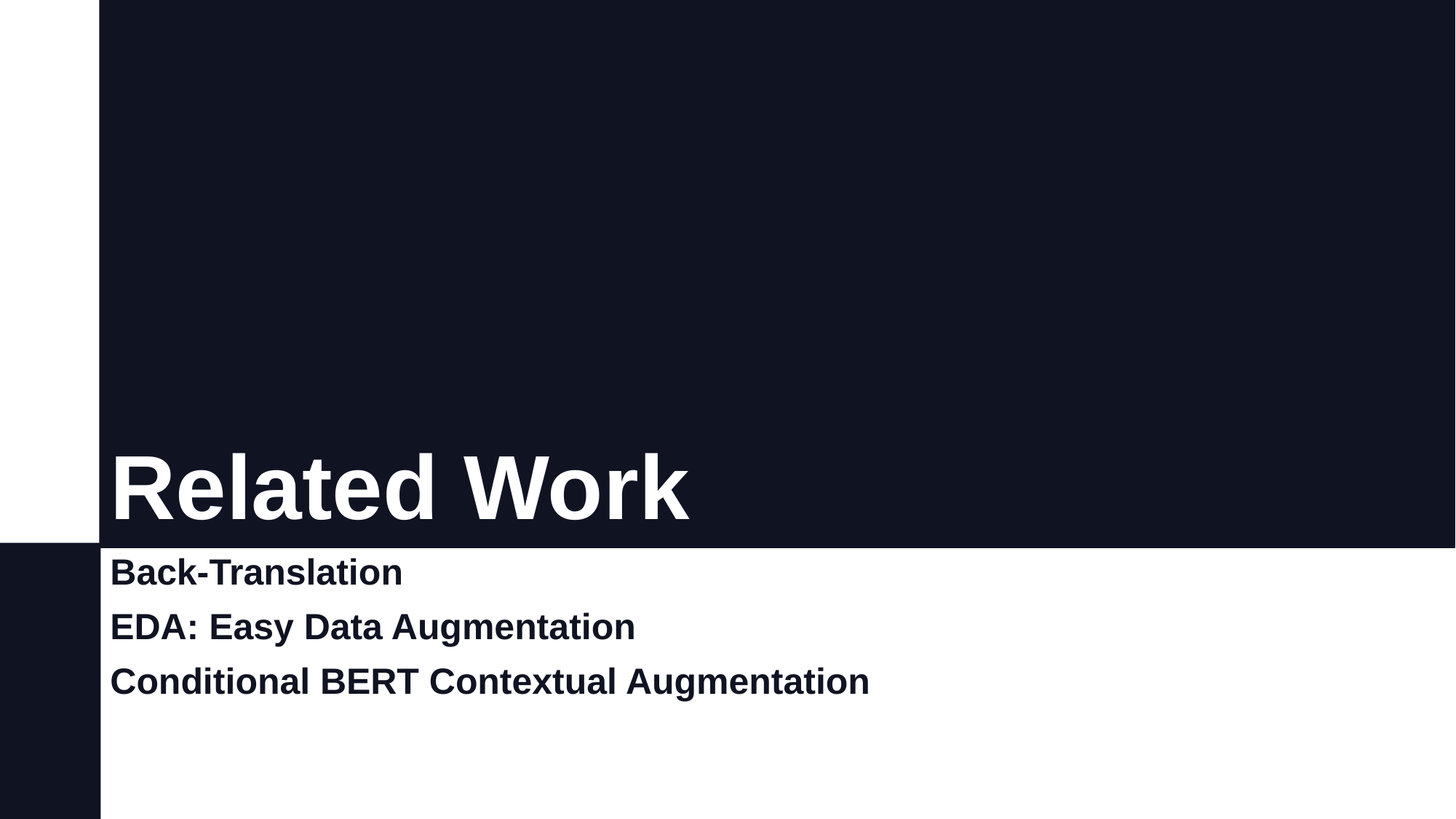

# Related Work
Back-Translation
EDA: Easy Data Augmentation
Conditional BERT Contextual Augmentation